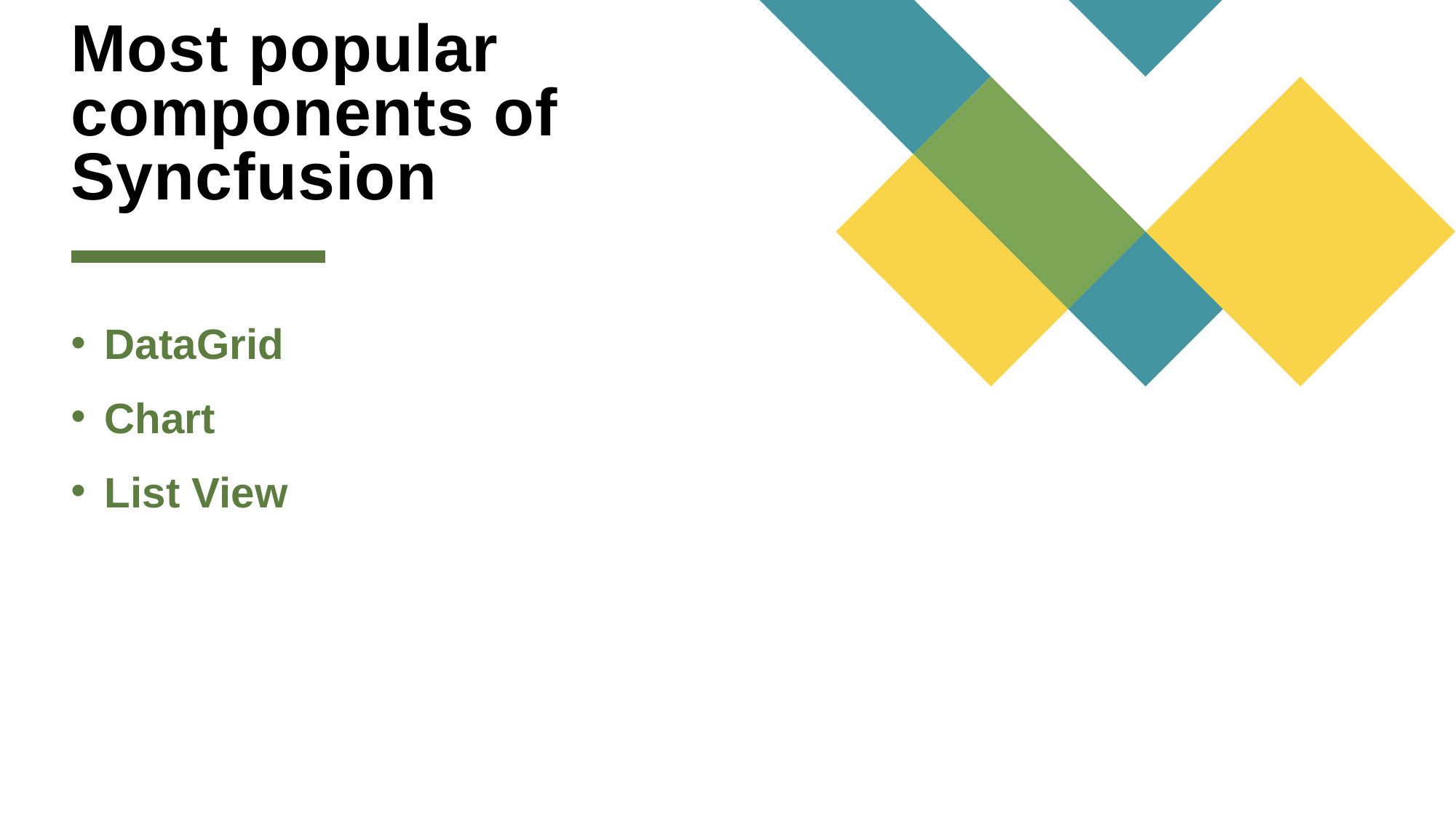

# Most popular components of Syncfusion
DataGrid
Chart
List View